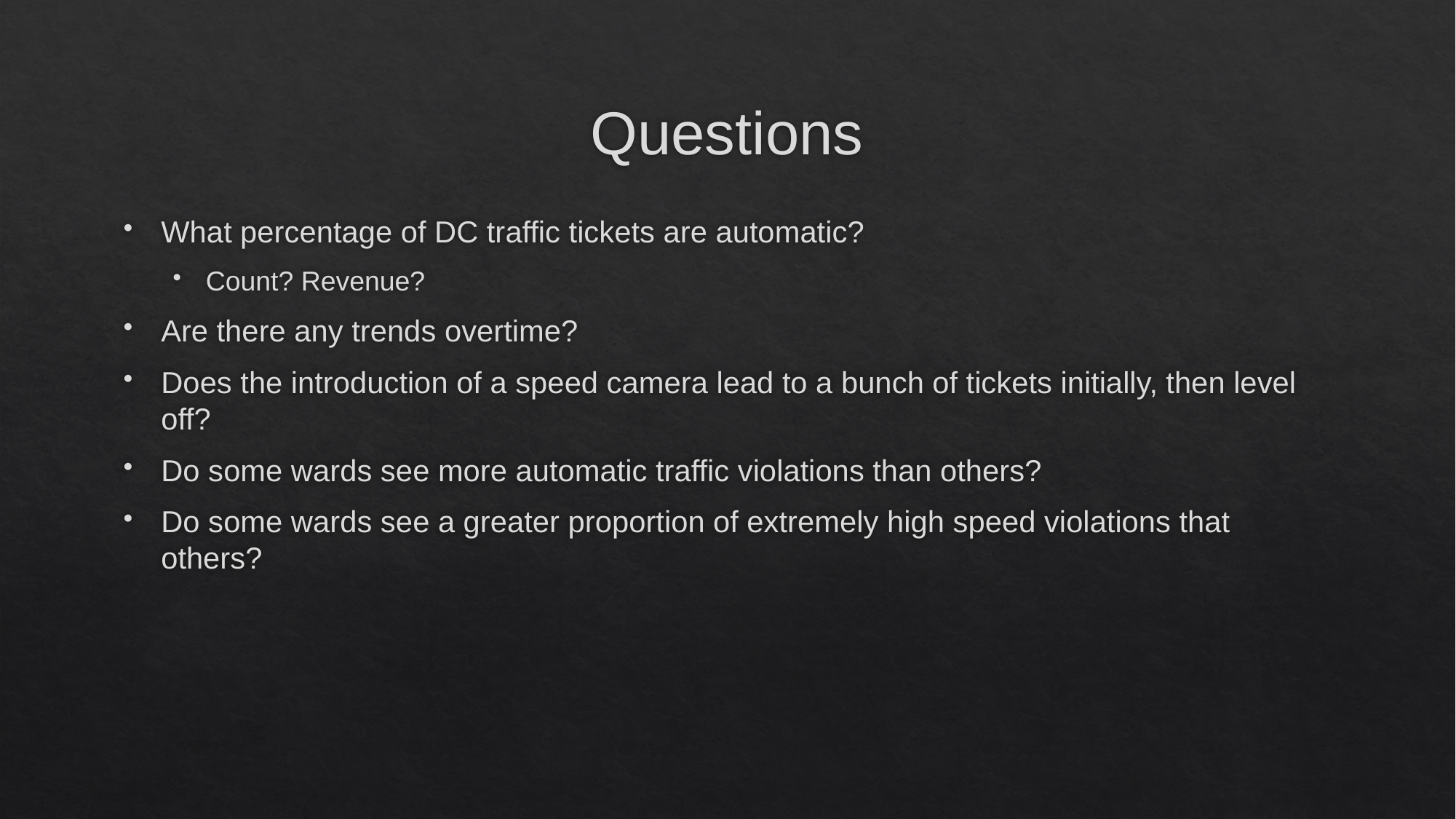

# Questions
What percentage of DC traffic tickets are automatic?
Count? Revenue?
Are there any trends overtime?
Does the introduction of a speed camera lead to a bunch of tickets initially, then level off?
Do some wards see more automatic traffic violations than others?
Do some wards see a greater proportion of extremely high speed violations that others?